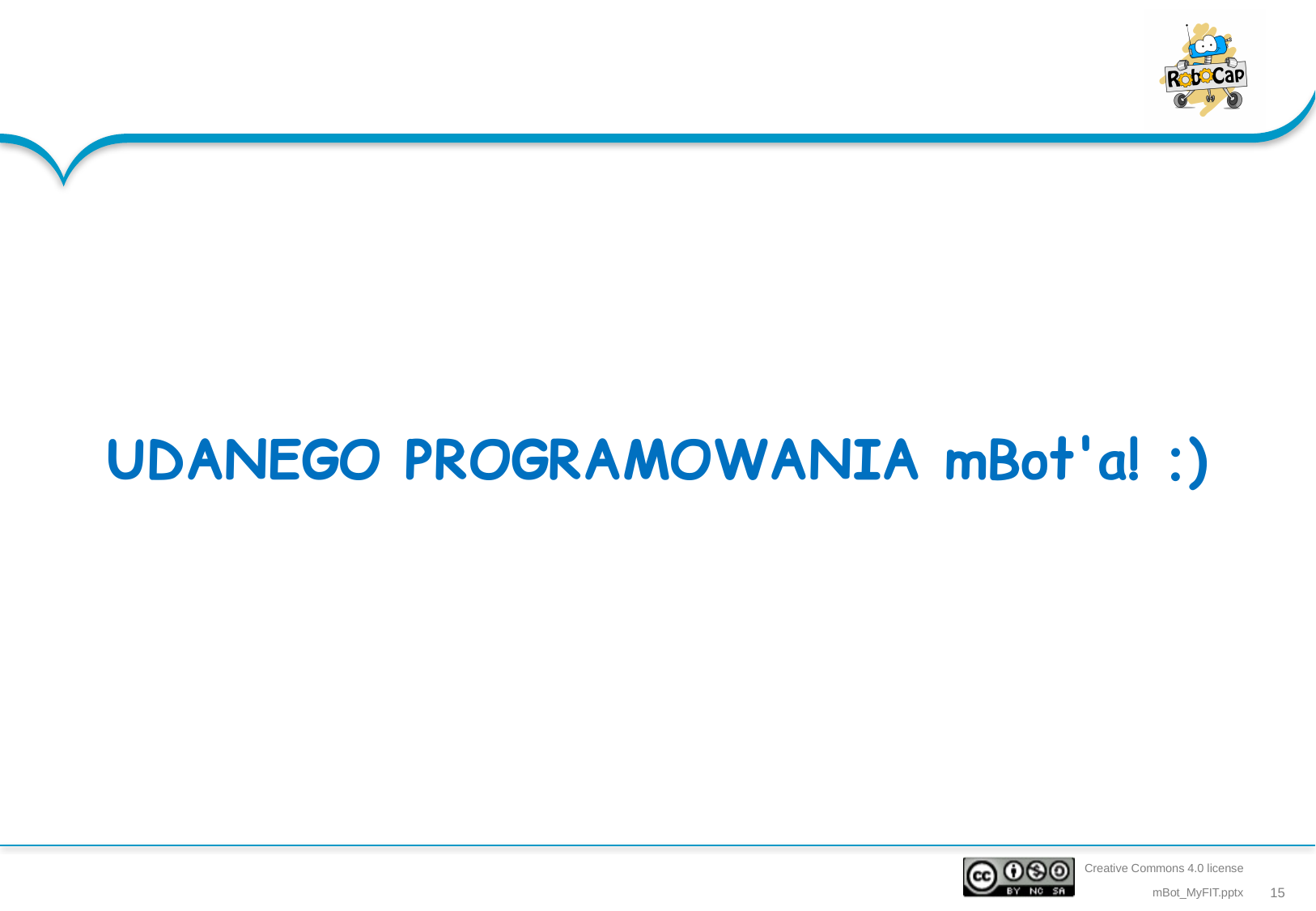

UDANEGO PROGRAMOWANIA mBot'a! :)
Creative Commons 4.0 license
mBot_MyFIT.pptx
15